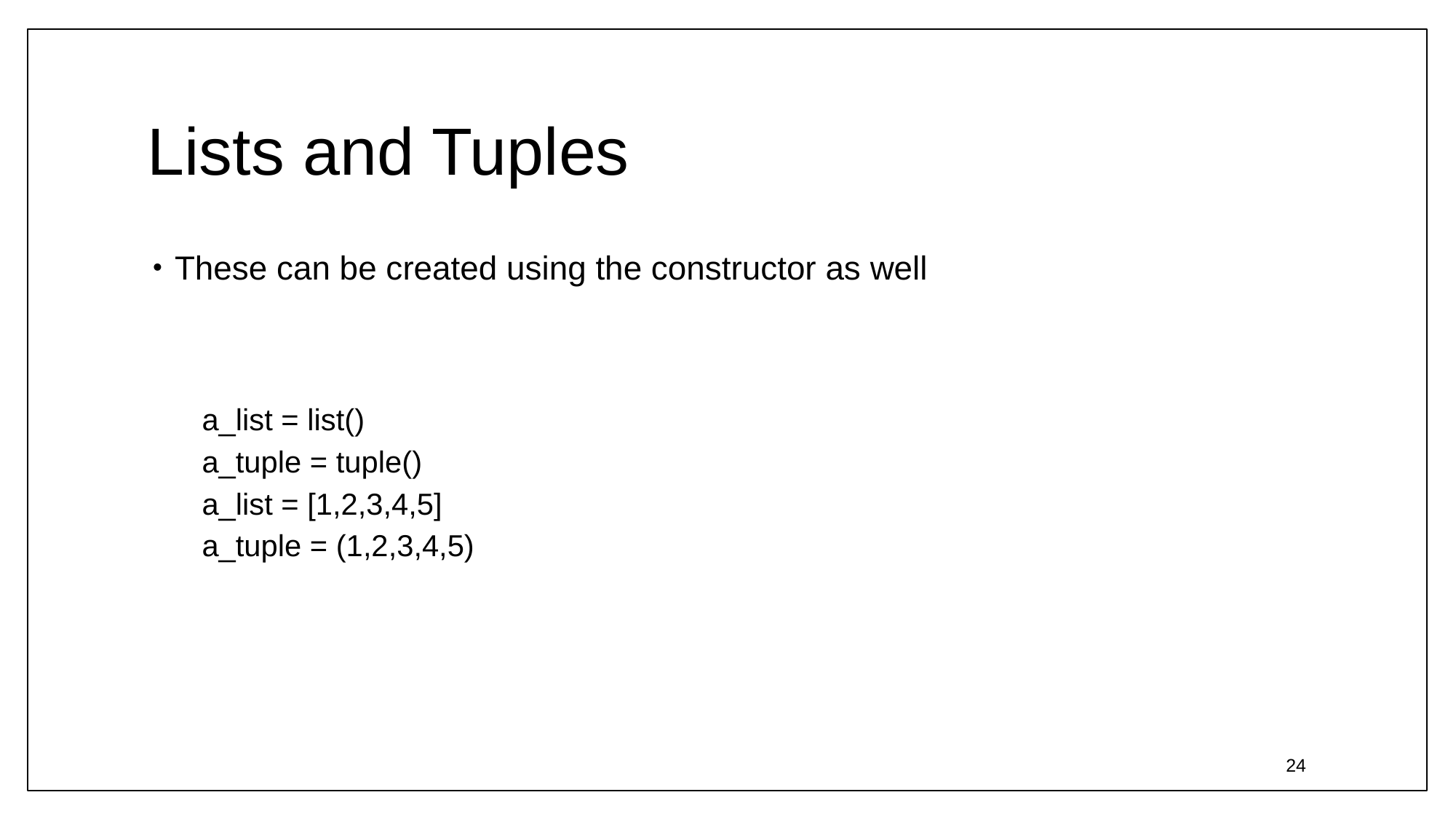

# Lists and Tuples
These can be created using the constructor as well

a_list = list()
a_tuple = tuple()
a_list = [1,2,3,4,5]
a_tuple = (1,2,3,4,5)
24